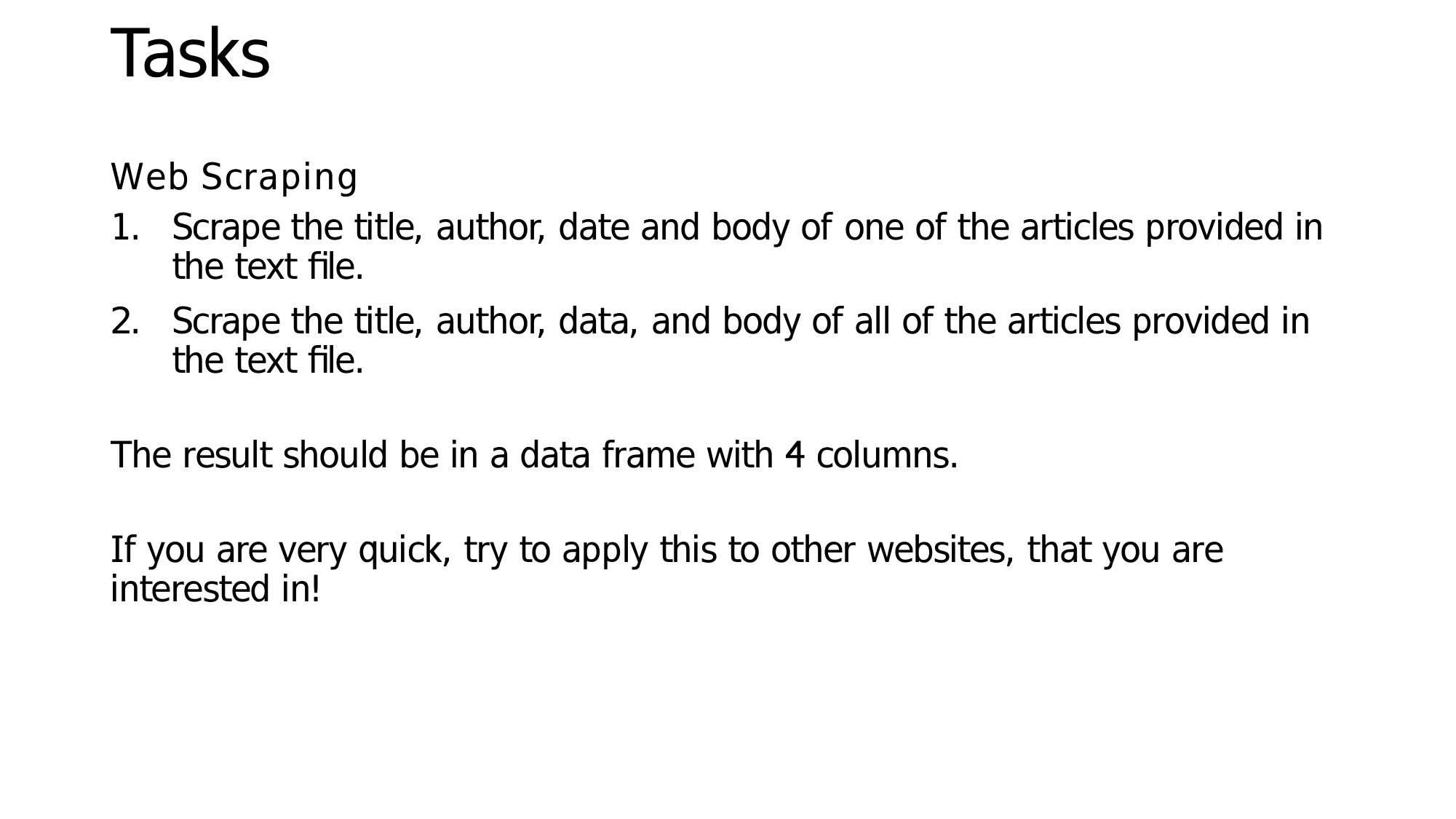

# Tasks
Web Scraping
Scrape the title, author, date and body of one of the articles provided in the text file.
Scrape the title, author, data, and body of all of the articles provided in the text file.

The result should be in a data frame with 4 columns.

If you are very quick, try to apply this to other websites, that you are interested in!